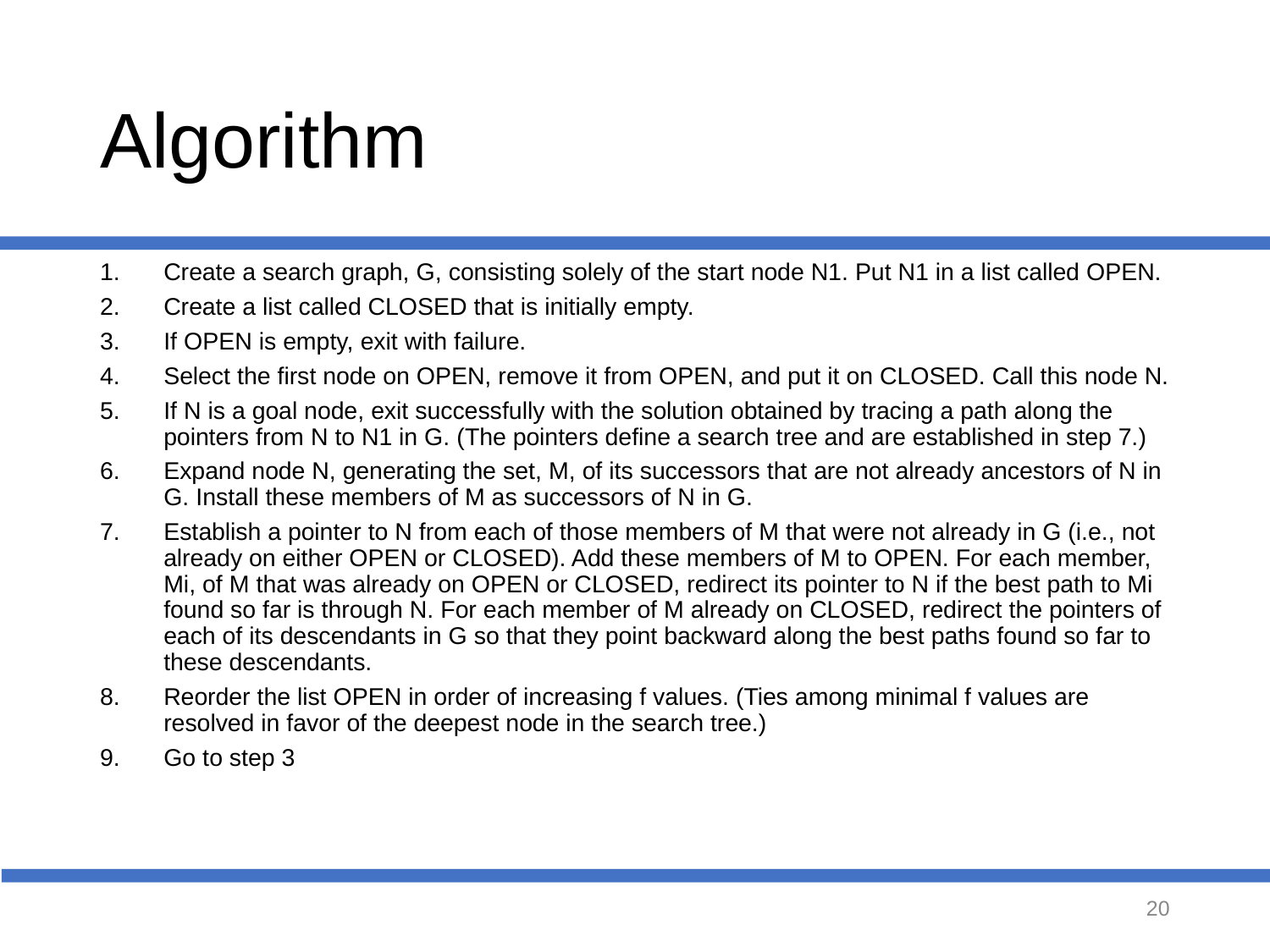

# Algorithm
Create a search graph, G, consisting solely of the start node N1. Put N1 in a list called OPEN.
Create a list called CLOSED that is initially empty.
If OPEN is empty, exit with failure.
Select the first node on OPEN, remove it from OPEN, and put it on CLOSED. Call this node N.
If N is a goal node, exit successfully with the solution obtained by tracing a path along the pointers from N to N1 in G. (The pointers define a search tree and are established in step 7.)
Expand node N, generating the set, M, of its successors that are not already ancestors of N in G. Install these members of M as successors of N in G.
Establish a pointer to N from each of those members of M that were not already in G (i.e., not already on either OPEN or CLOSED). Add these members of M to OPEN. For each member, Mi, of M that was already on OPEN or CLOSED, redirect its pointer to N if the best path to Mi found so far is through N. For each member of M already on CLOSED, redirect the pointers of each of its descendants in G so that they point backward along the best paths found so far to these descendants.
Reorder the list OPEN in order of increasing f values. (Ties among minimal f values are resolved in favor of the deepest node in the search tree.)
Go to step 3
20